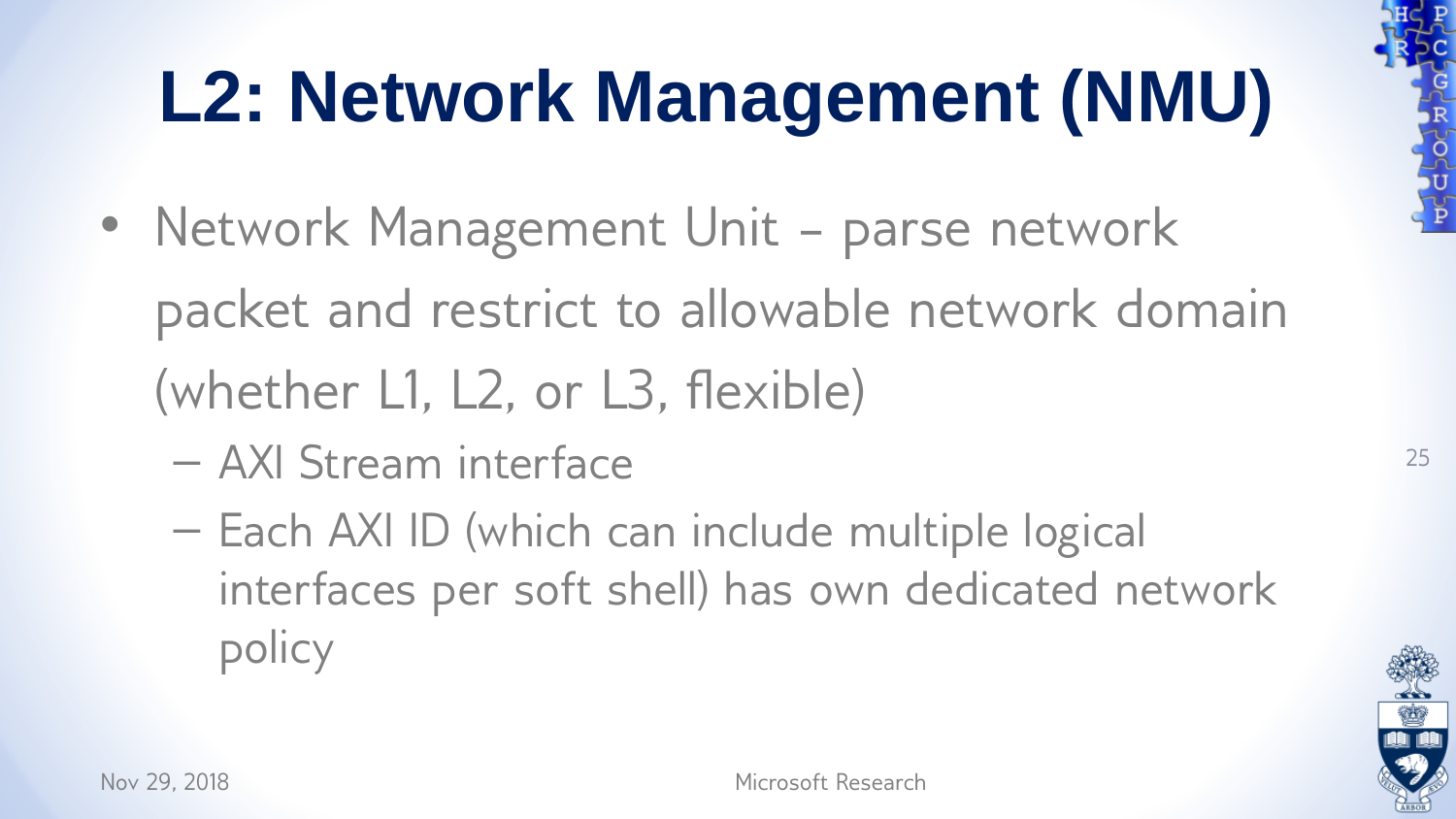

# L2: Network Management (NMU)

Network Management Unit – parse network packet and restrict to allowable network domain (whether L1, L2, or L3, flexible)
AXI Stream interface
Each AXI ID (which can include multiple logical interfaces per soft shell) has own dedicated network policy

25
Nov 29, 2018
Microsoft Research